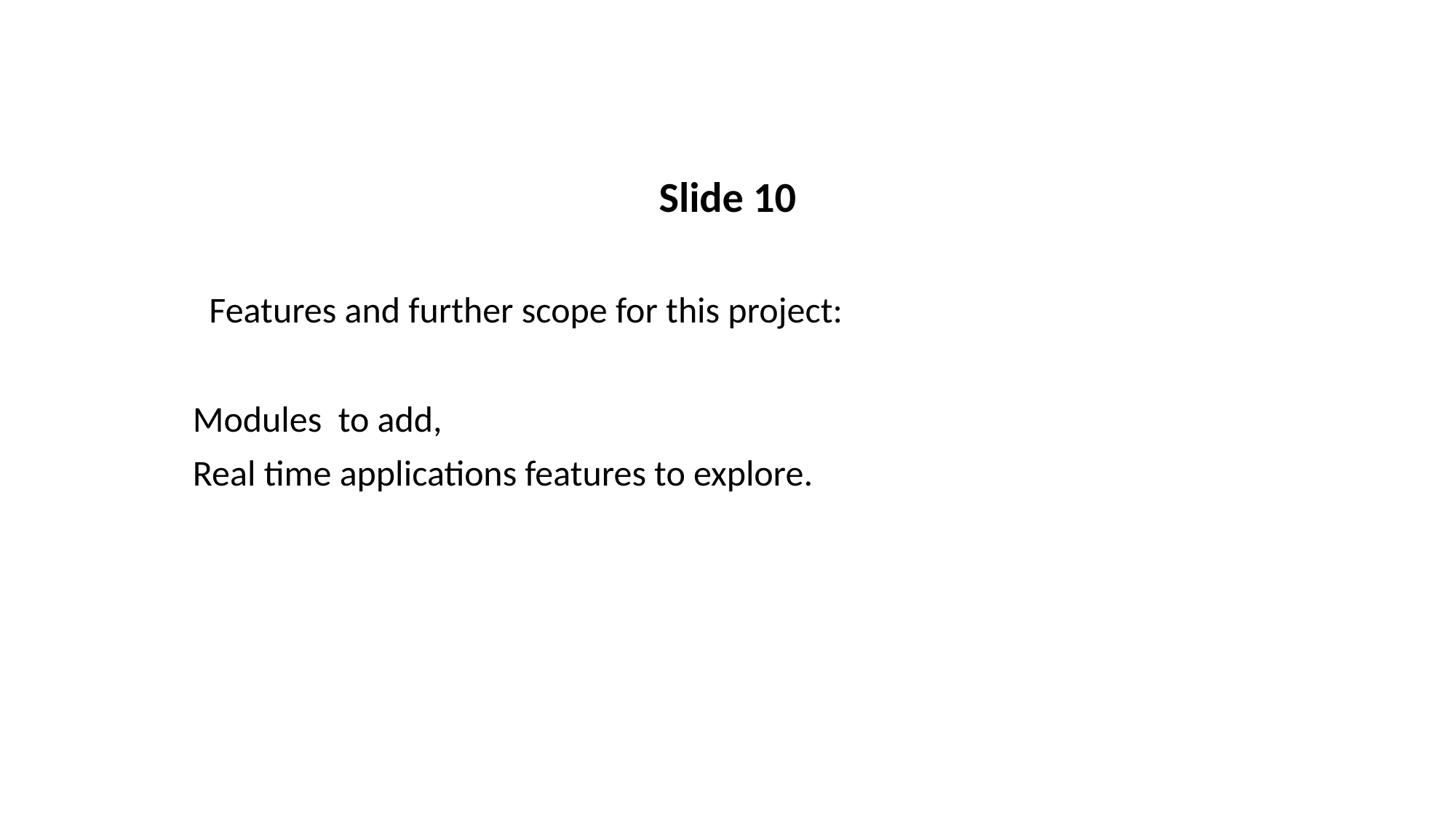

Slide 10

  Features and further scope for this project:

Modules  to add,
Real time applications features to explore.